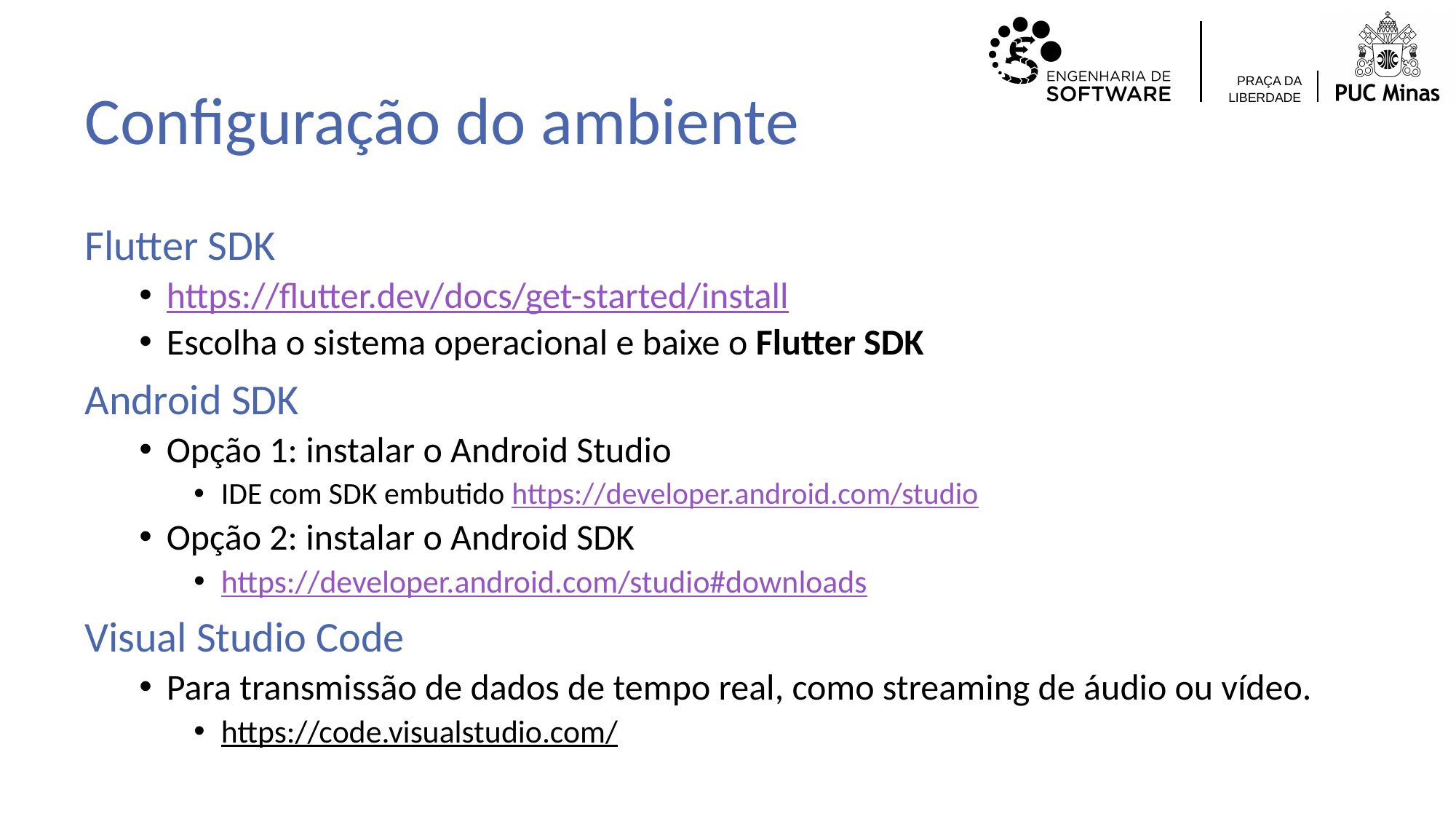

# Configuração do ambiente
Flutter SDK
https://flutter.dev/docs/get-started/install
Escolha o sistema operacional e baixe o Flutter SDK
Android SDK
Opção 1: instalar o Android Studio
IDE com SDK embutido https://developer.android.com/studio
Opção 2: instalar o Android SDK
https://developer.android.com/studio#downloads
Visual Studio Code
Para transmissão de dados de tempo real, como streaming de áudio ou vídeo.
https://code.visualstudio.com/